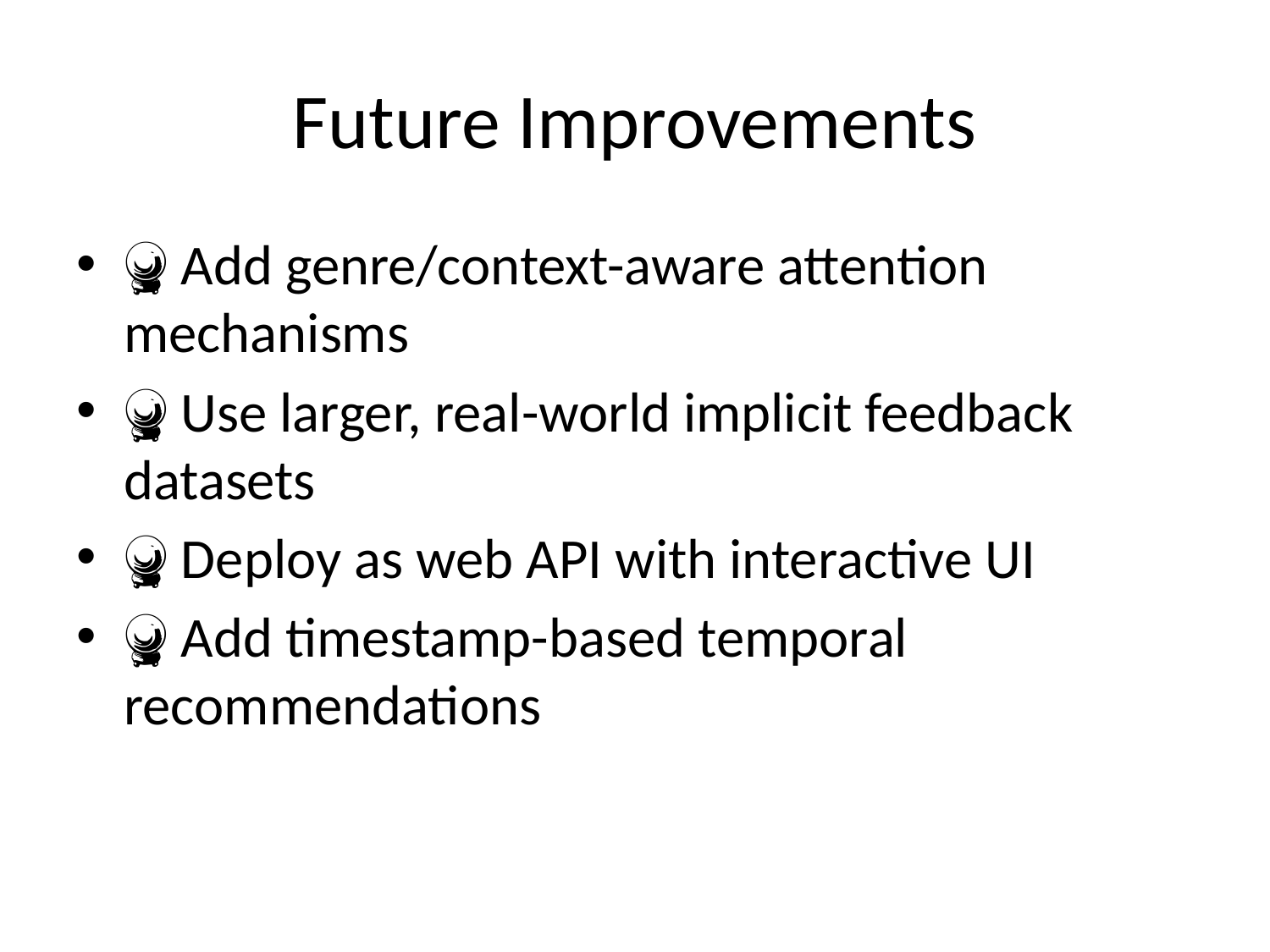

# Future Improvements
🔮 Add genre/context-aware attention mechanisms
🔮 Use larger, real-world implicit feedback datasets
🔮 Deploy as web API with interactive UI
🔮 Add timestamp-based temporal recommendations